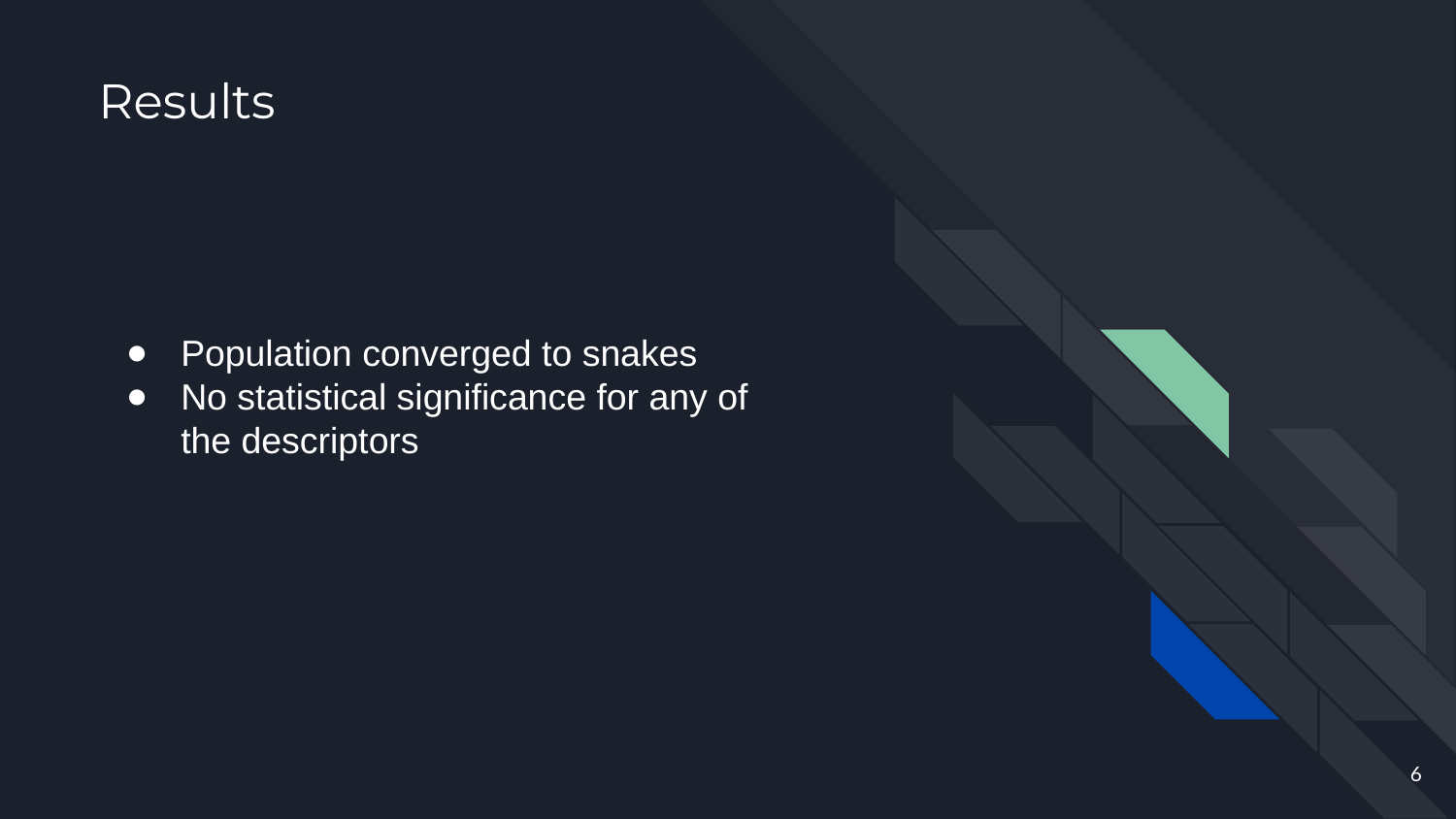

# Results
Population converged to snakes
No statistical significance for any of the descriptors
6